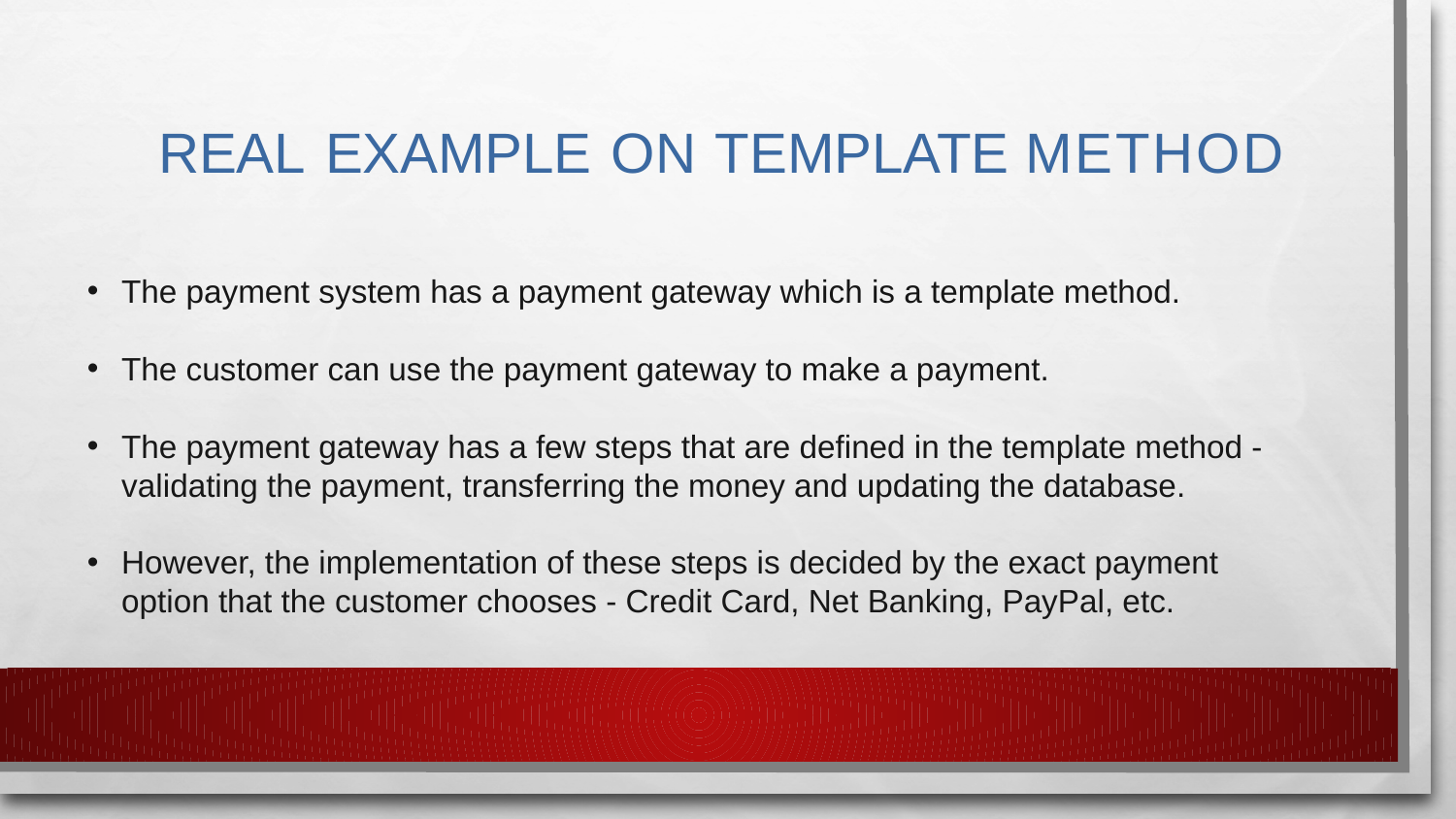

# Real Example on Template Method
The payment system has a payment gateway which is a template method.

The customer can use the payment gateway to make a payment.

The payment gateway has a few steps that are defined in the template method - validating the payment, transferring the money and updating the database.

However, the implementation of these steps is decided by the exact payment option that the customer chooses - Credit Card, Net Banking, PayPal, etc.